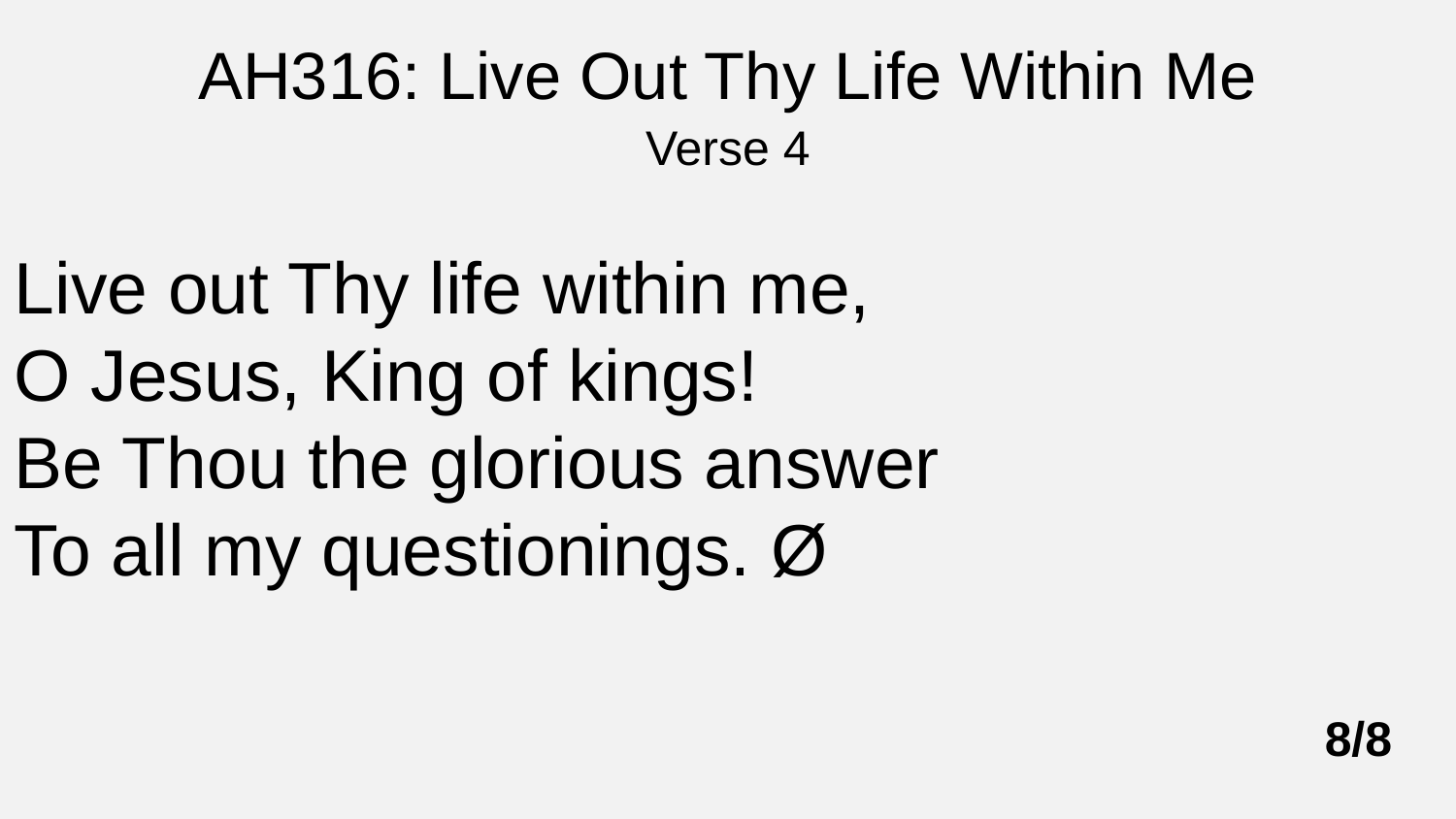

AH316: Live Out Thy Life Within Me
Verse 4
Live out Thy life within me,
O Jesus, King of kings!
Be Thou the glorious answer
To all my questionings. Ø

8/8